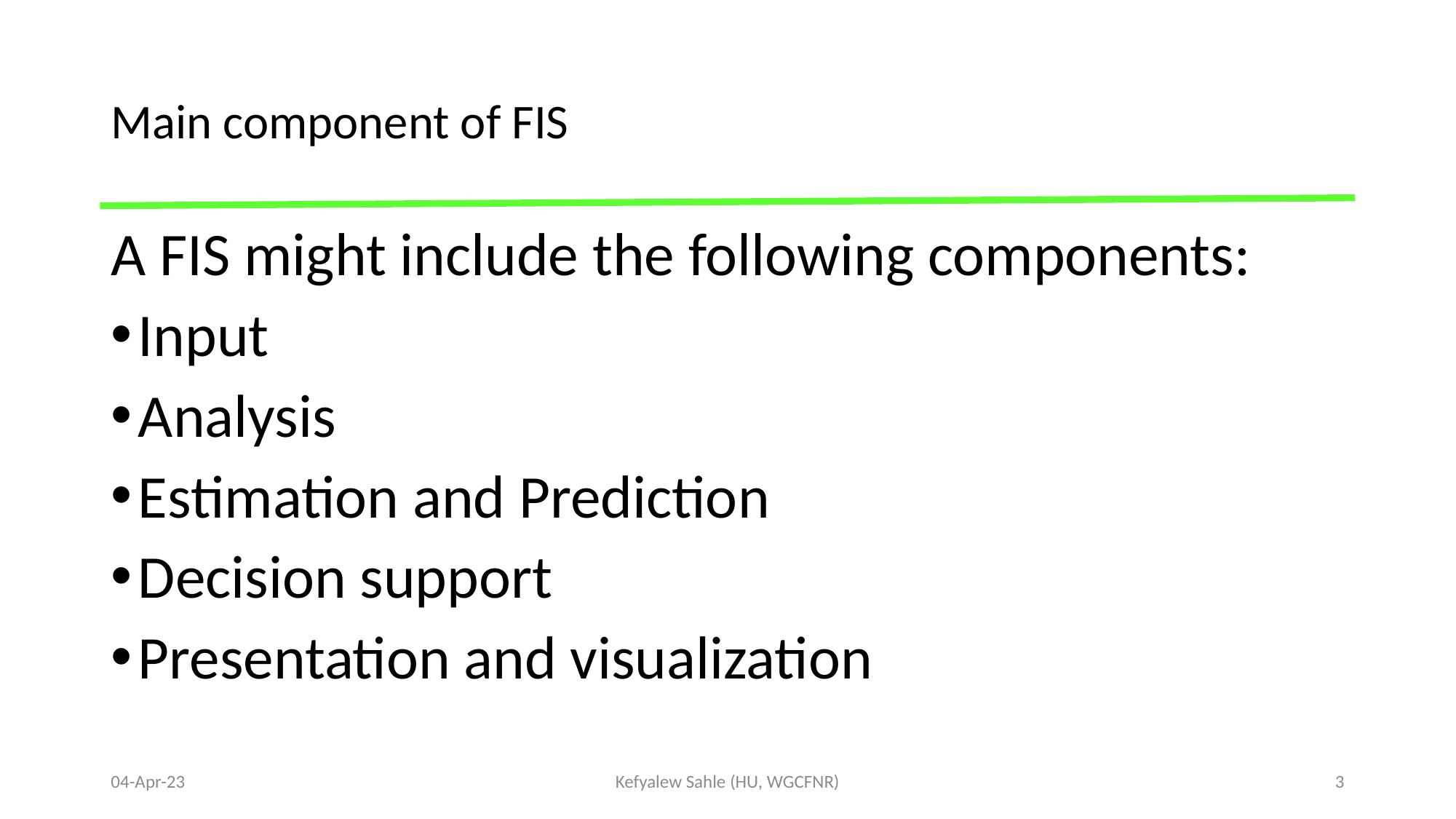

# Main component of FIS
A FIS might include the following components:
Input
Analysis
Estimation and Prediction
Decision support
Presentation and visualization

04-Apr-23
Kefyalew Sahle (HU, WGCFNR)
3